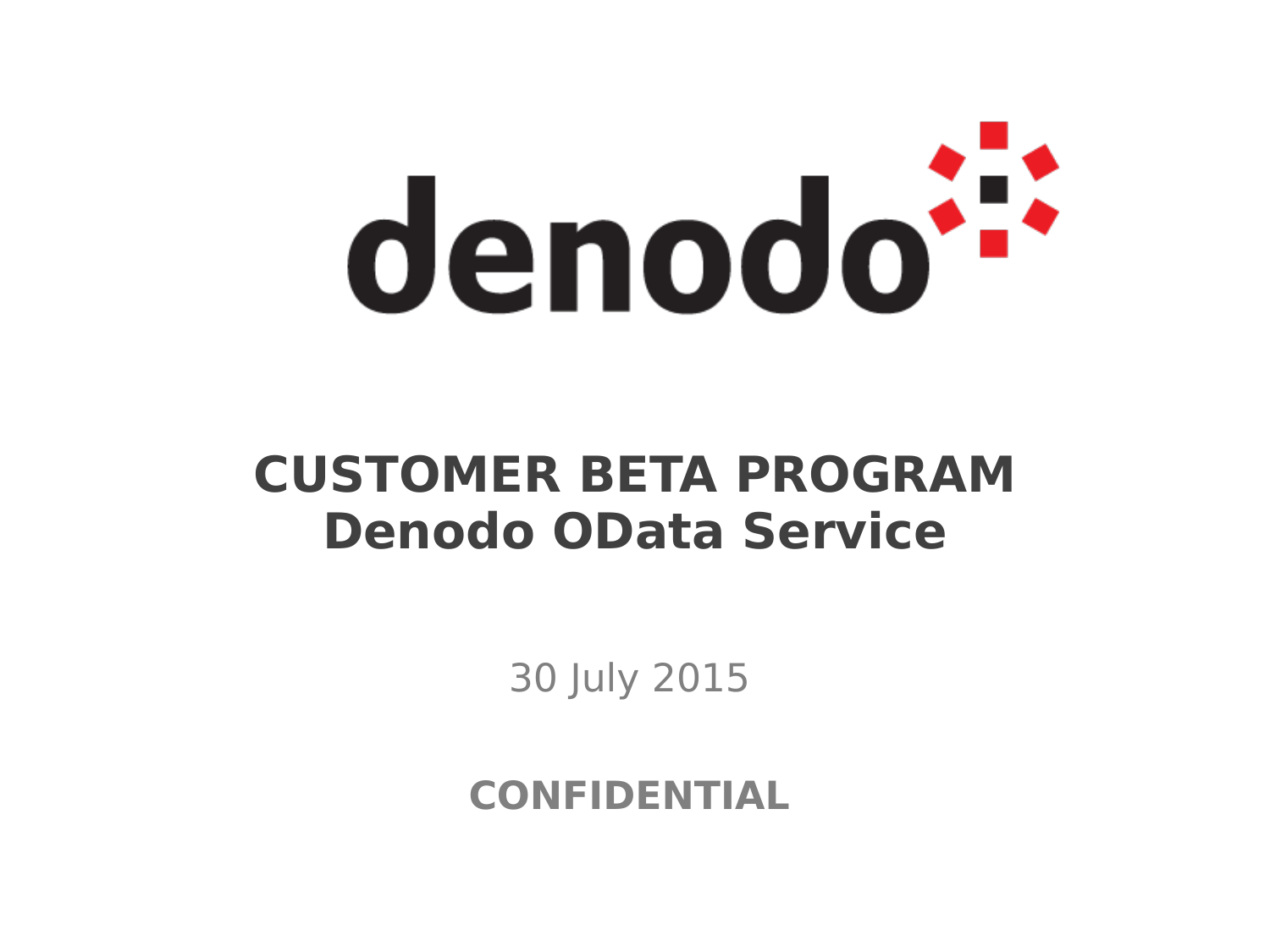

# CUSTOMER BETA PROGRAM Denodo OData Service
30 July 2015

CONFIDENTIAL